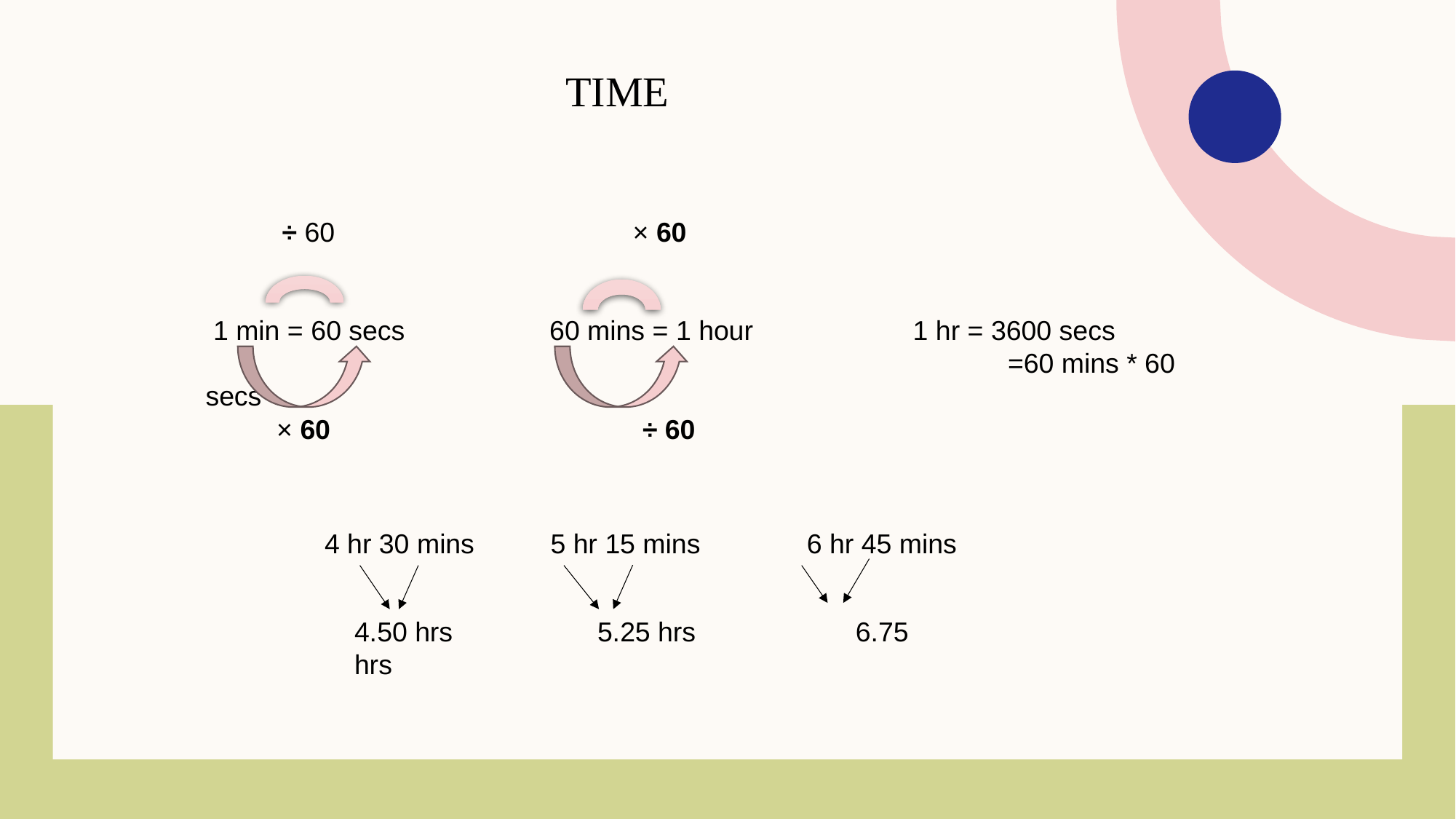

TIME

          ÷ 60                                       × 60

 1 min = 60 secs                   60 mins = 1 hour                     1 hr = 3600 secs
                                                                                                         =60 mins * 60 secs

× 60                                         ÷ 60

4 hr 30 mins          5 hr 15 mins              6 hr 45 mins
4.50 hrs                   5.25 hrs                     6.75 hrs